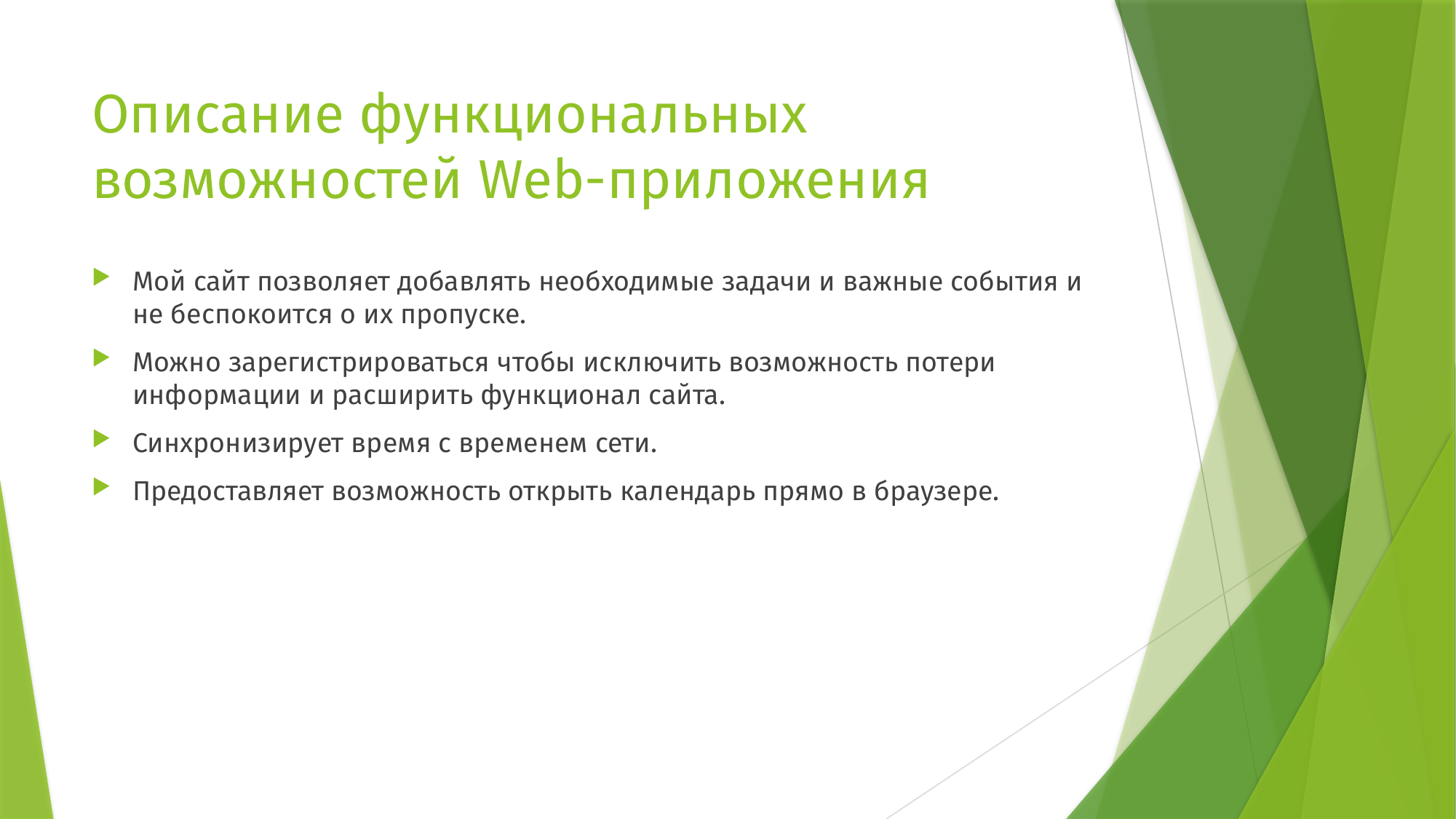

# Описание функциональных возможностей Web-приложения
Мой сайт позволяет добавлять необходимые задачи и важные события и не беспокоится о их пропуске.
Можно зарегистрироваться чтобы исключить возможность потери информации и расширить функционал сайта.
Синхронизирует время с временем сети.
Предоставляет возможность открыть календарь прямо в браузере.